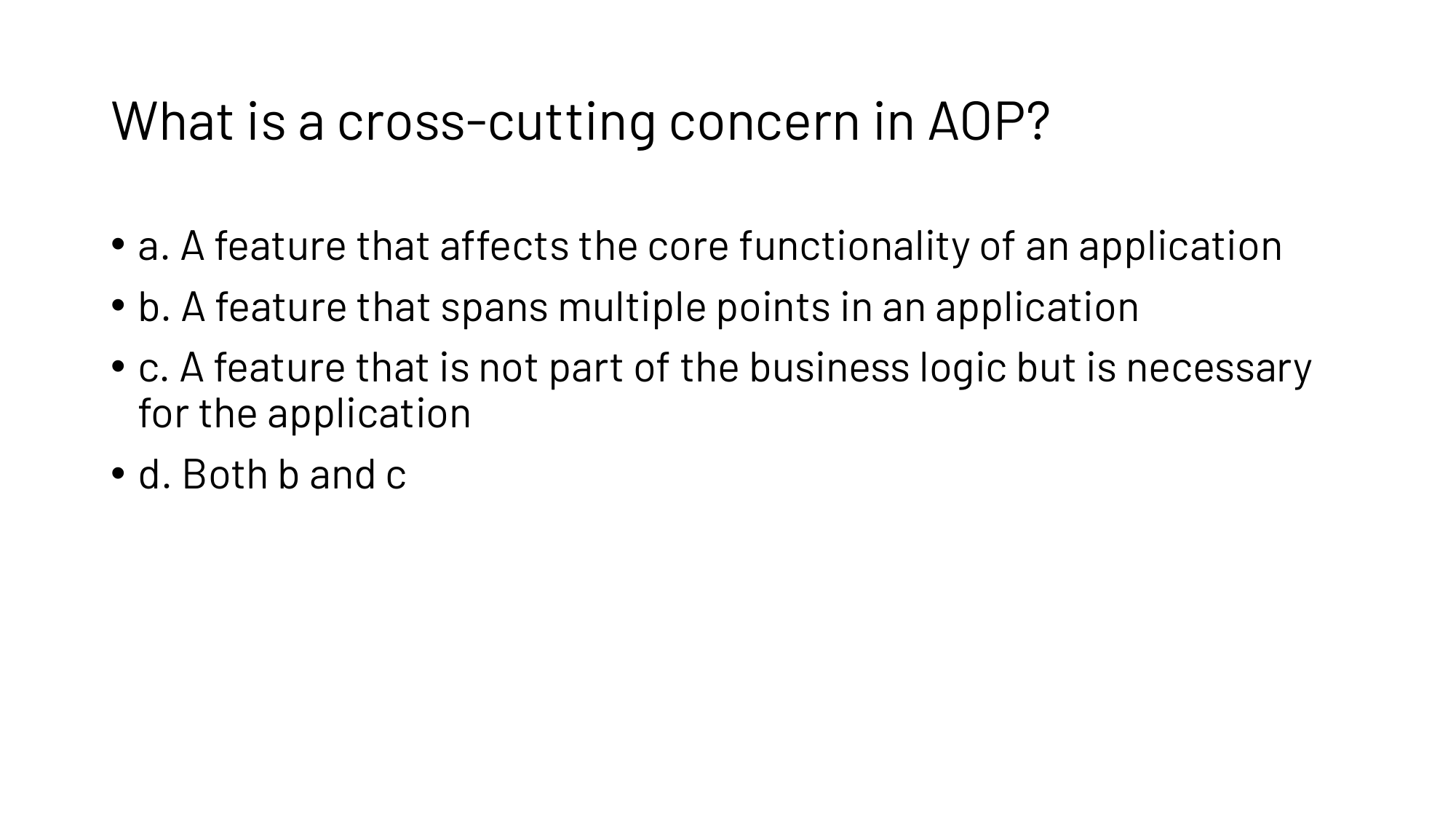

# What is a cross-cutting concern in AOP?
a. A feature that affects the core functionality of an application
b. A feature that spans multiple points in an application
c. A feature that is not part of the business logic but is necessary for the application
d. Both b and c